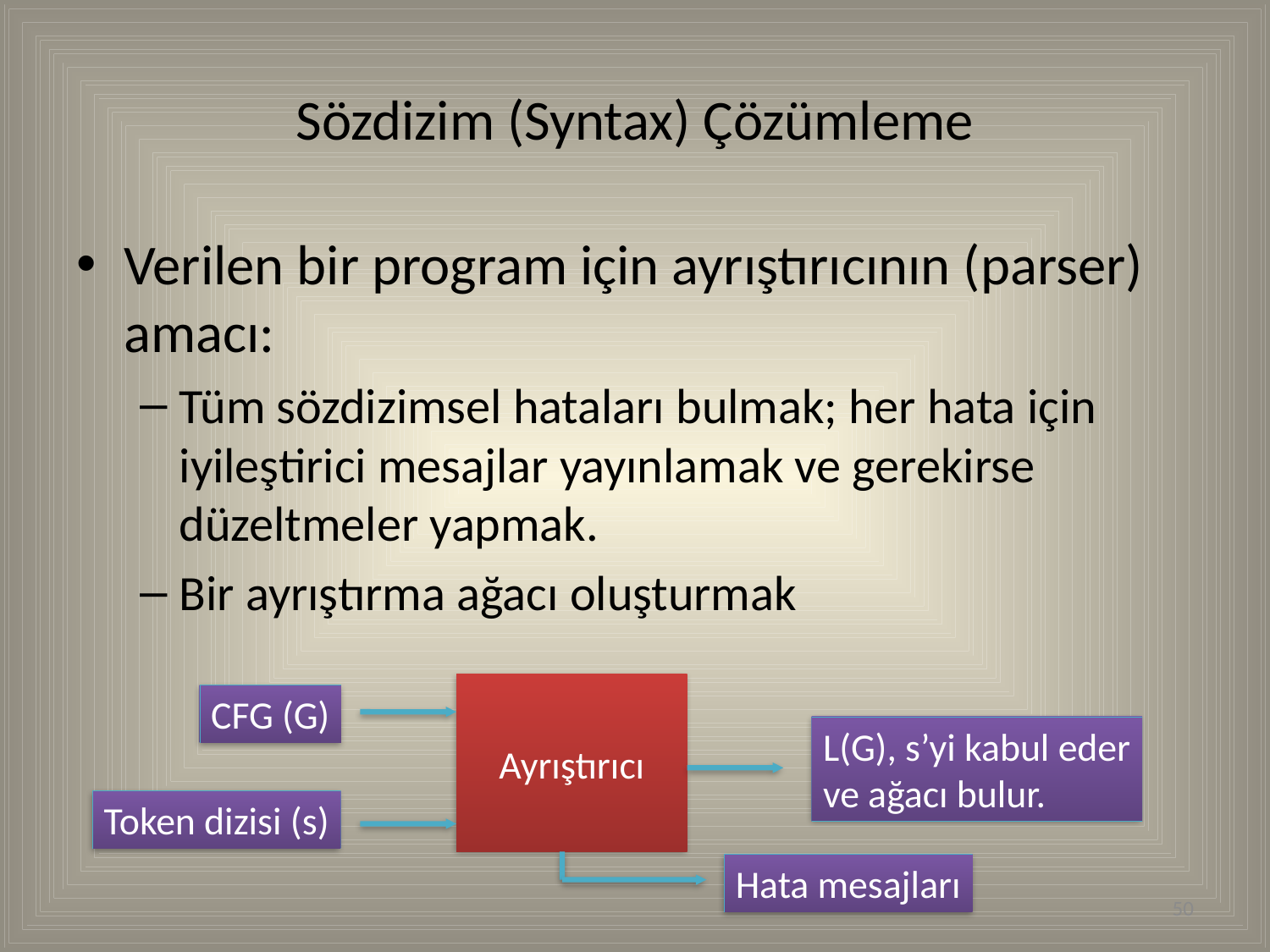

# Sözdizim (Syntax) Çözümleme
Verilen bir program için ayrıştırıcının (parser) amacı:
Tüm sözdizimsel hataları bulmak; her hata için iyileştirici mesajlar yayınlamak ve gerekirse düzeltmeler yapmak.
Bir ayrıştırma ağacı oluşturmak
Ayrıştırıcı
CFG (G)

L(G), s’yi kabul eder
ve ağacı bulur.

Token dizisi (s)

Hata mesajları

50